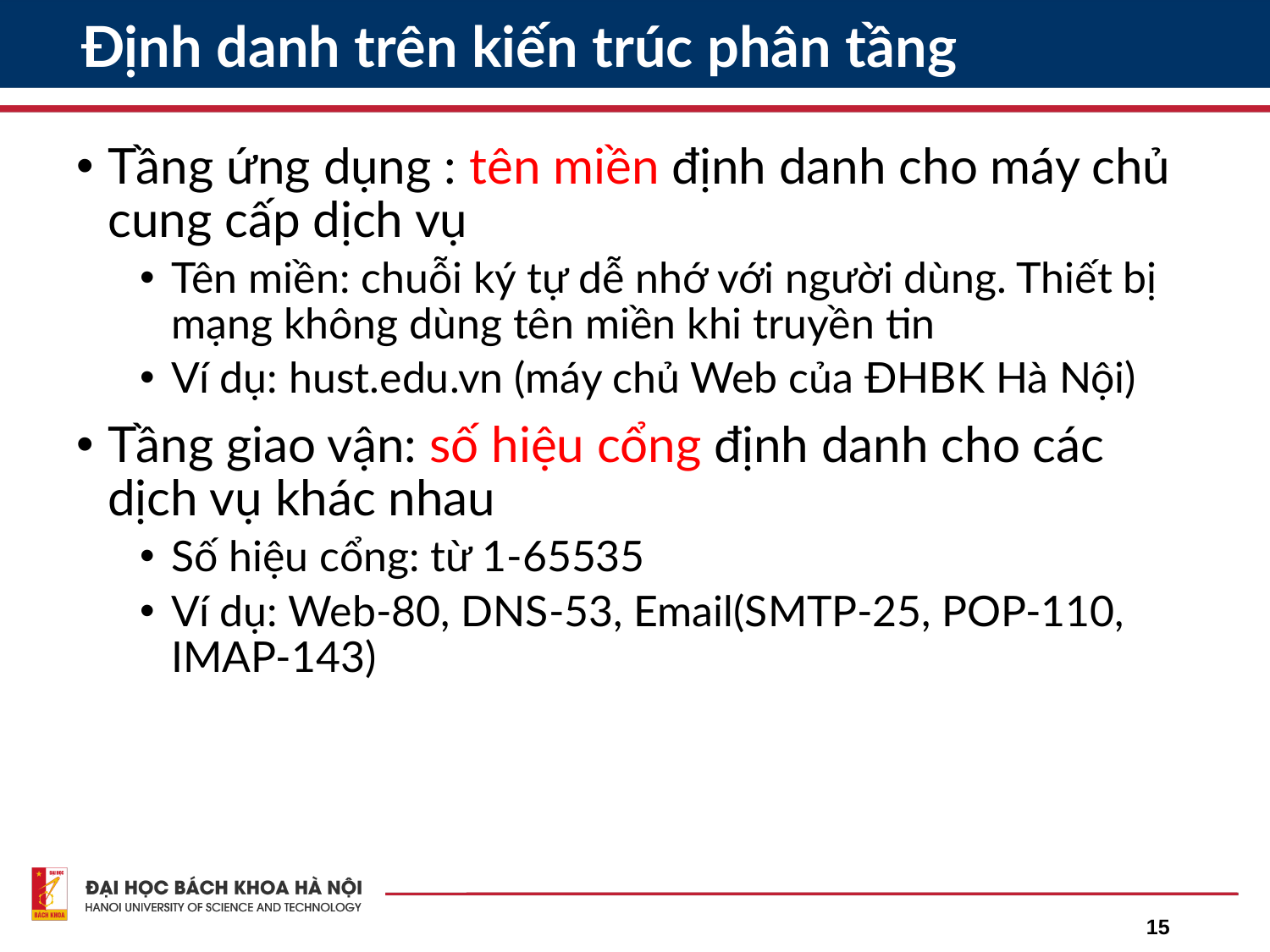

# Định danh trên kiến trúc phân tầng
Tầng ứng dụng : tên miền định danh cho máy chủ cung cấp dịch vụ
Tên miền: chuỗi ký tự dễ nhớ với người dùng. Thiết bị mạng không dùng tên miền khi truyền tin
Ví dụ: hust.edu.vn (máy chủ Web của ĐHBK Hà Nội)
Tầng giao vận: số hiệu cổng định danh cho các dịch vụ khác nhau
Số hiệu cổng: từ 1-65535
Ví dụ: Web-80, DNS-53, Email(SMTP-25, POP-110, IMAP-143)

15